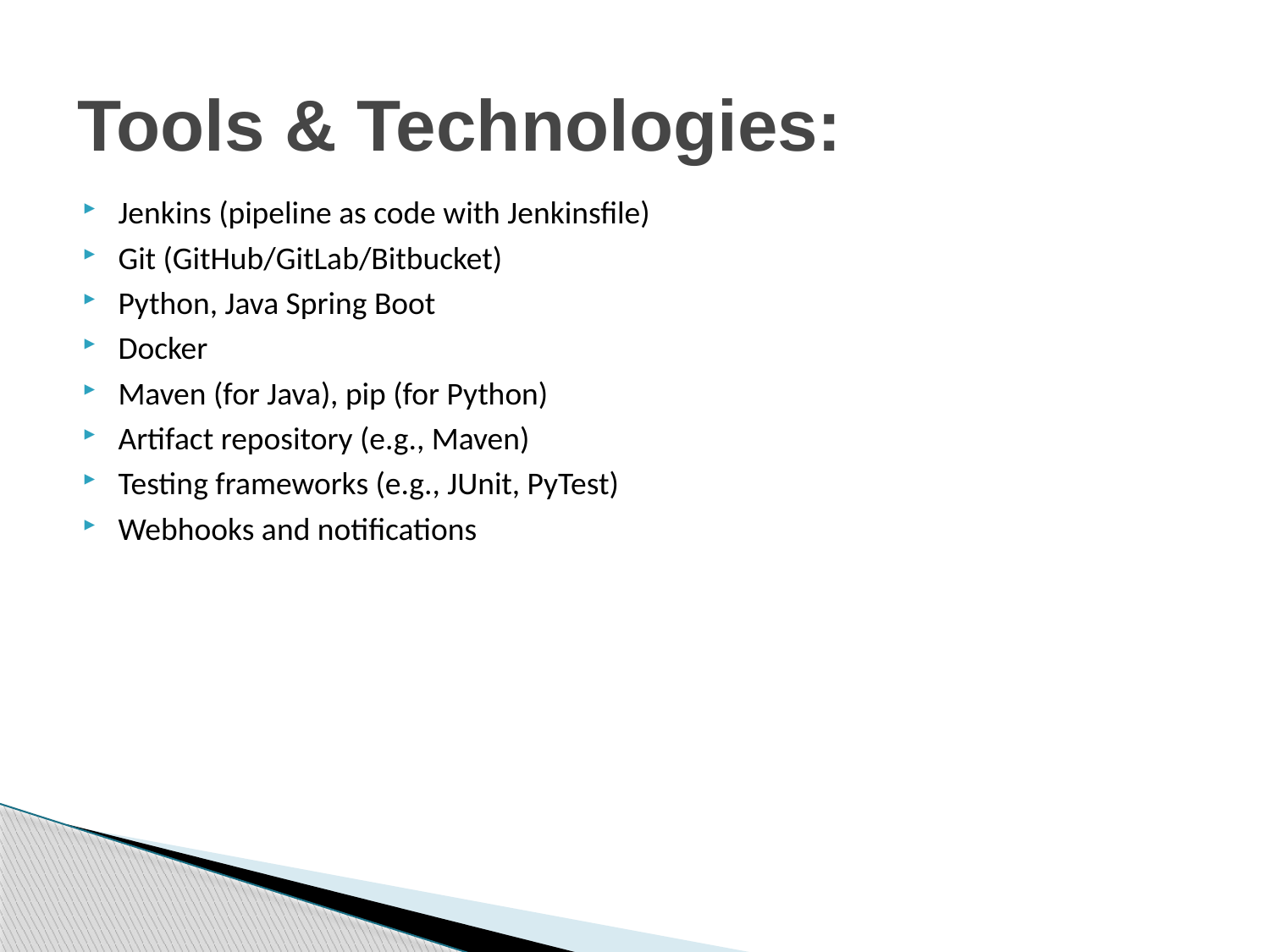

# Tools & Technologies:
Jenkins (pipeline as code with Jenkinsfile)
Git (GitHub/GitLab/Bitbucket)
Python, Java Spring Boot
Docker
Maven (for Java), pip (for Python)
Artifact repository (e.g., Maven)
Testing frameworks (e.g., JUnit, PyTest)
Webhooks and notifications